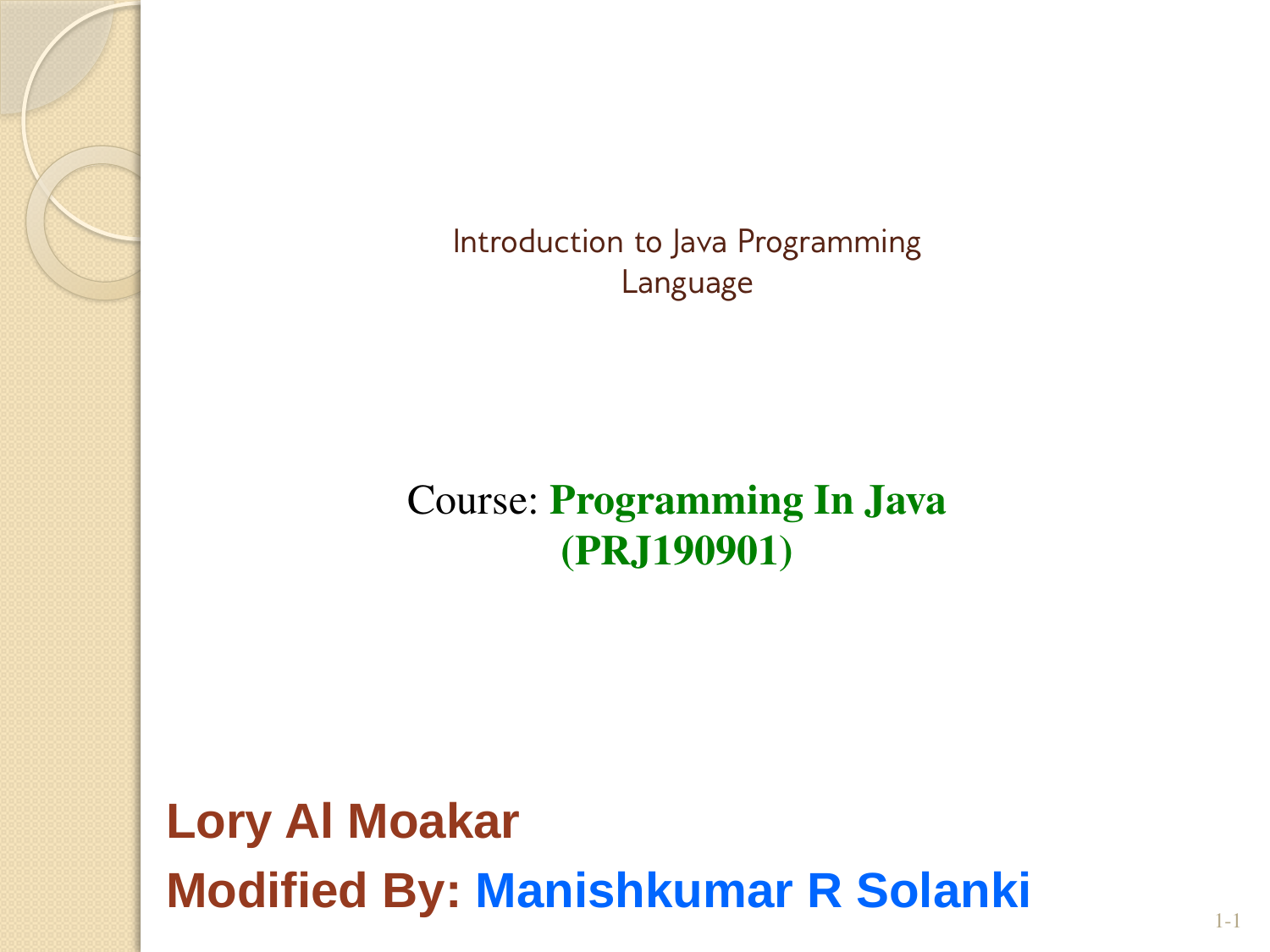

# Introduction to Java Programming Language
Course: Programming In Java (PRJ190901)
Lory Al Moakar
Modified By: Manishkumar R Solanki
1-1